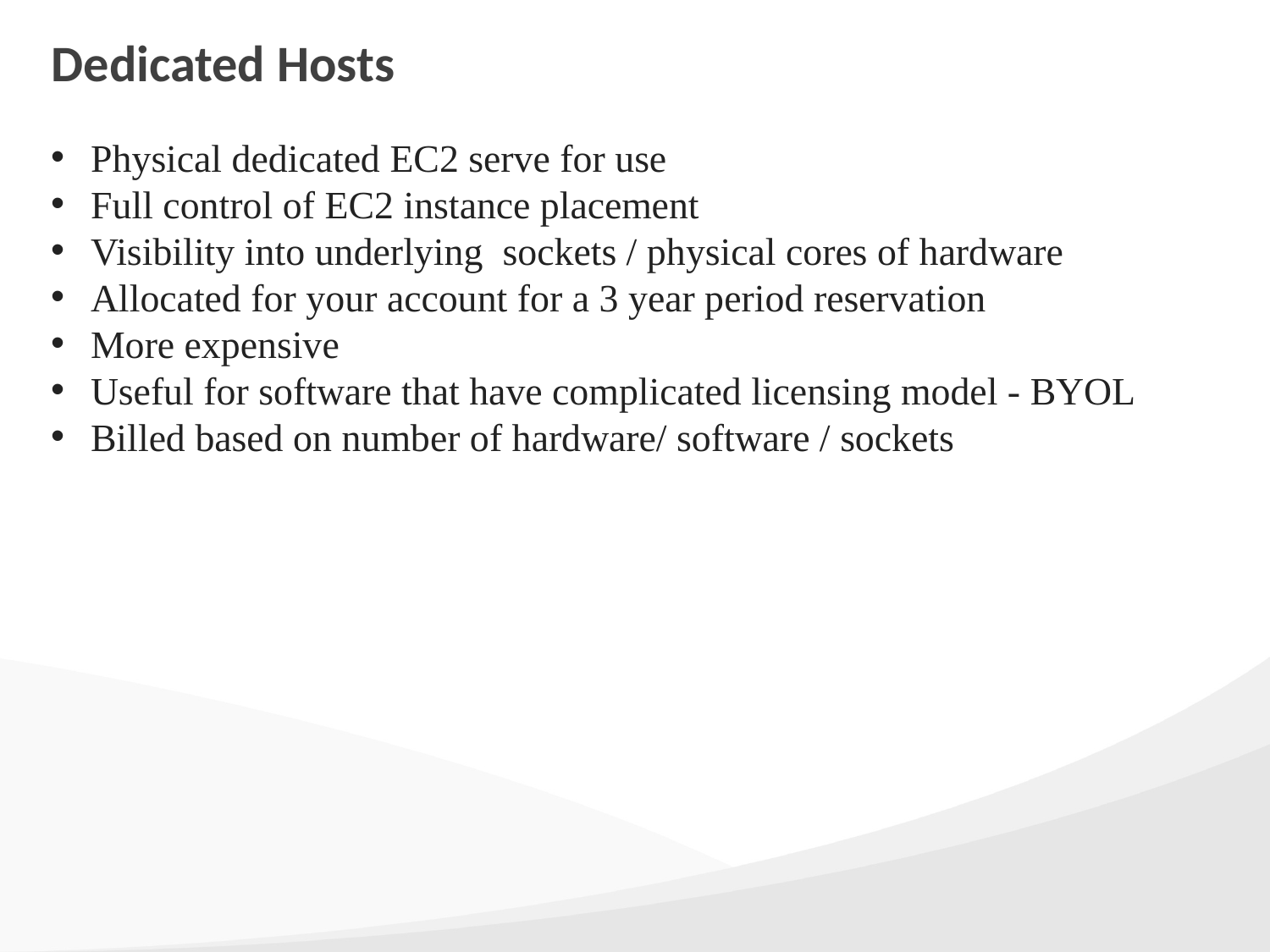

# Dedicated Hosts
Physical dedicated EC2 serve for use
Full control of EC2 instance placement
Visibility into underlying  sockets / physical cores of hardware
Allocated for your account for a 3 year period reservation
More expensive
Useful for software that have complicated licensing model - BYOL
Billed based on number of hardware/ software / sockets